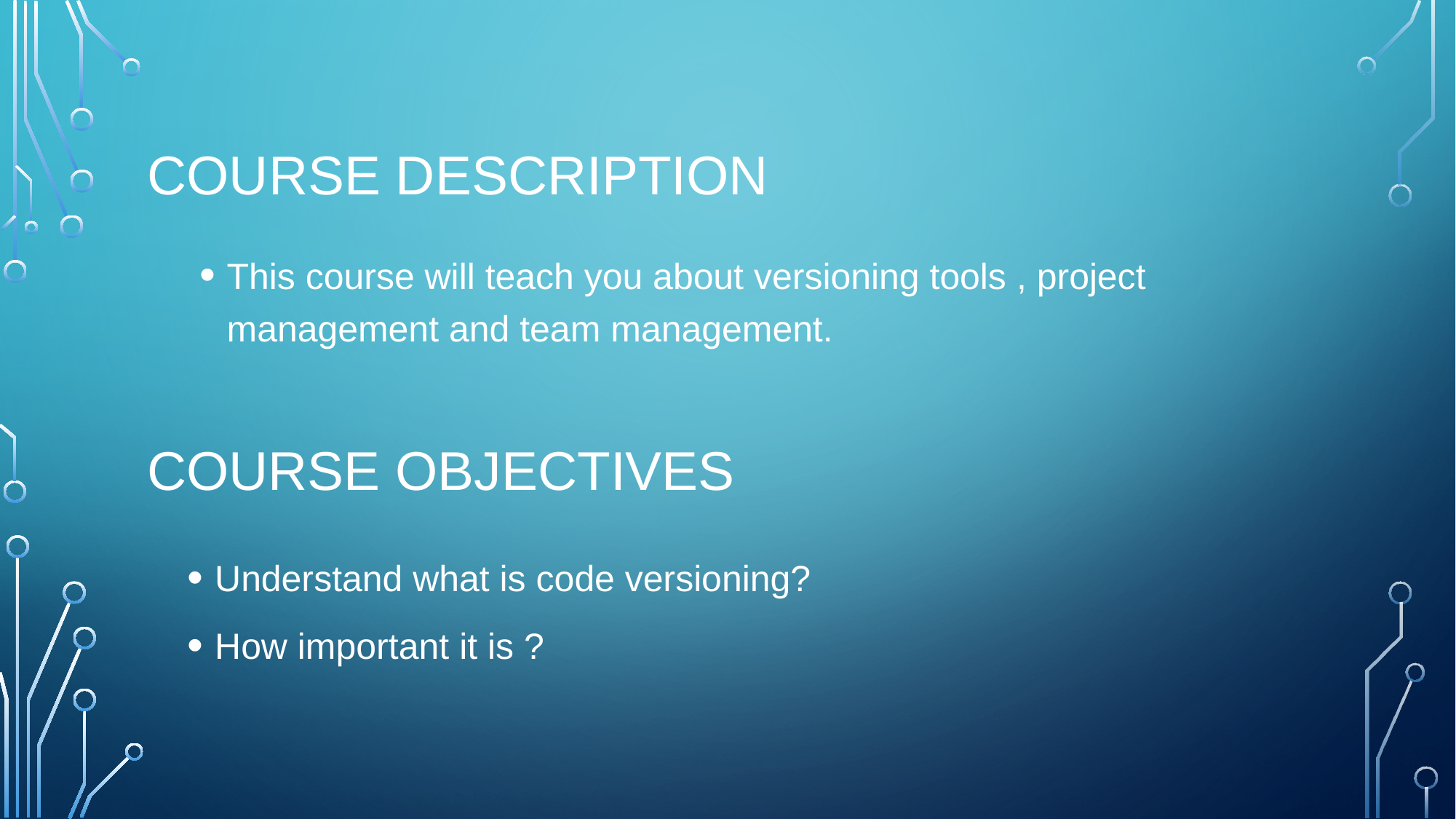

# Course Description
This course will teach you about versioning tools , project management and team management.
Course Objectives
Understand what is code versioning?
How important it is ?